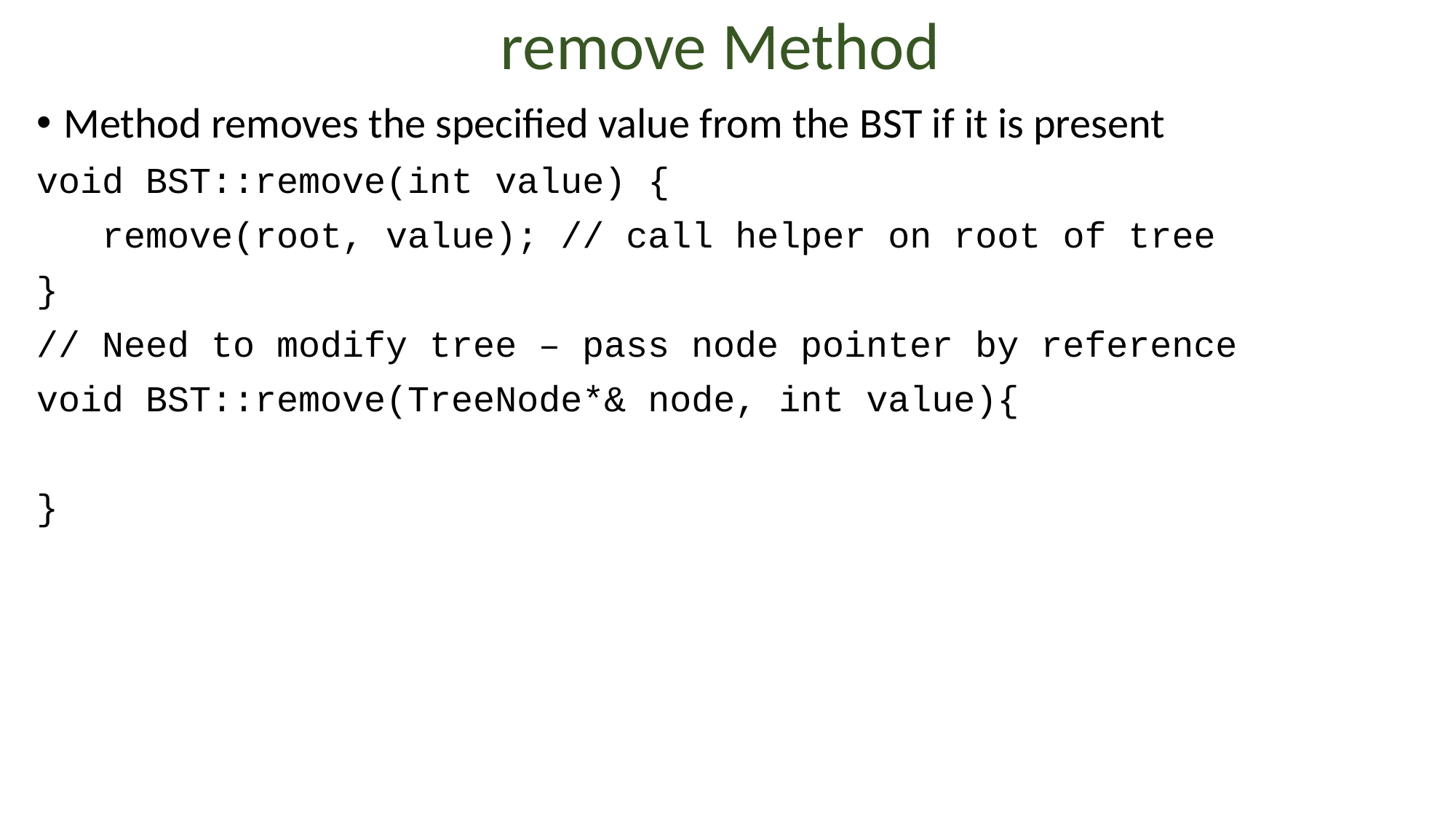

# remove Method
Method removes the specified value from the BST if it is present
void BST::remove(int value) {
   remove(root, value); // call helper on root of tree
}
// Need to modify tree – pass node pointer by reference
void BST::remove(TreeNode*& node, int value){

}